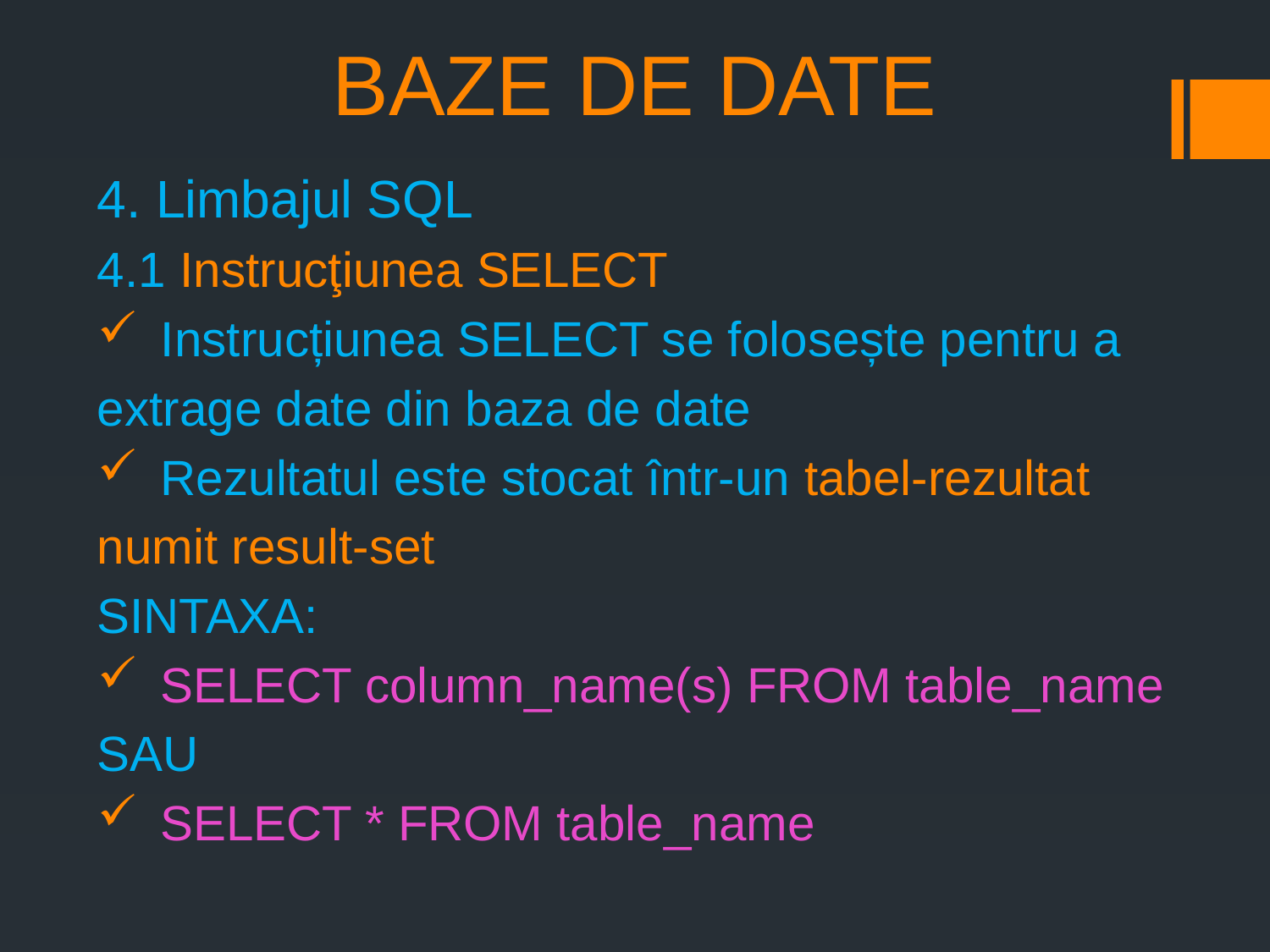

# BAZE DE DATE
4. Limbajul SQL
4.1 Instrucţiunea SELECT
Instrucțiunea SELECT se folosește pentru a
extrage date din baza de date
Rezultatul este stocat într-un tabel-rezultat
numit result-set
SINTAXA:
SELECT column_name(s) FROM table_name
SAU
SELECT * FROM table_name